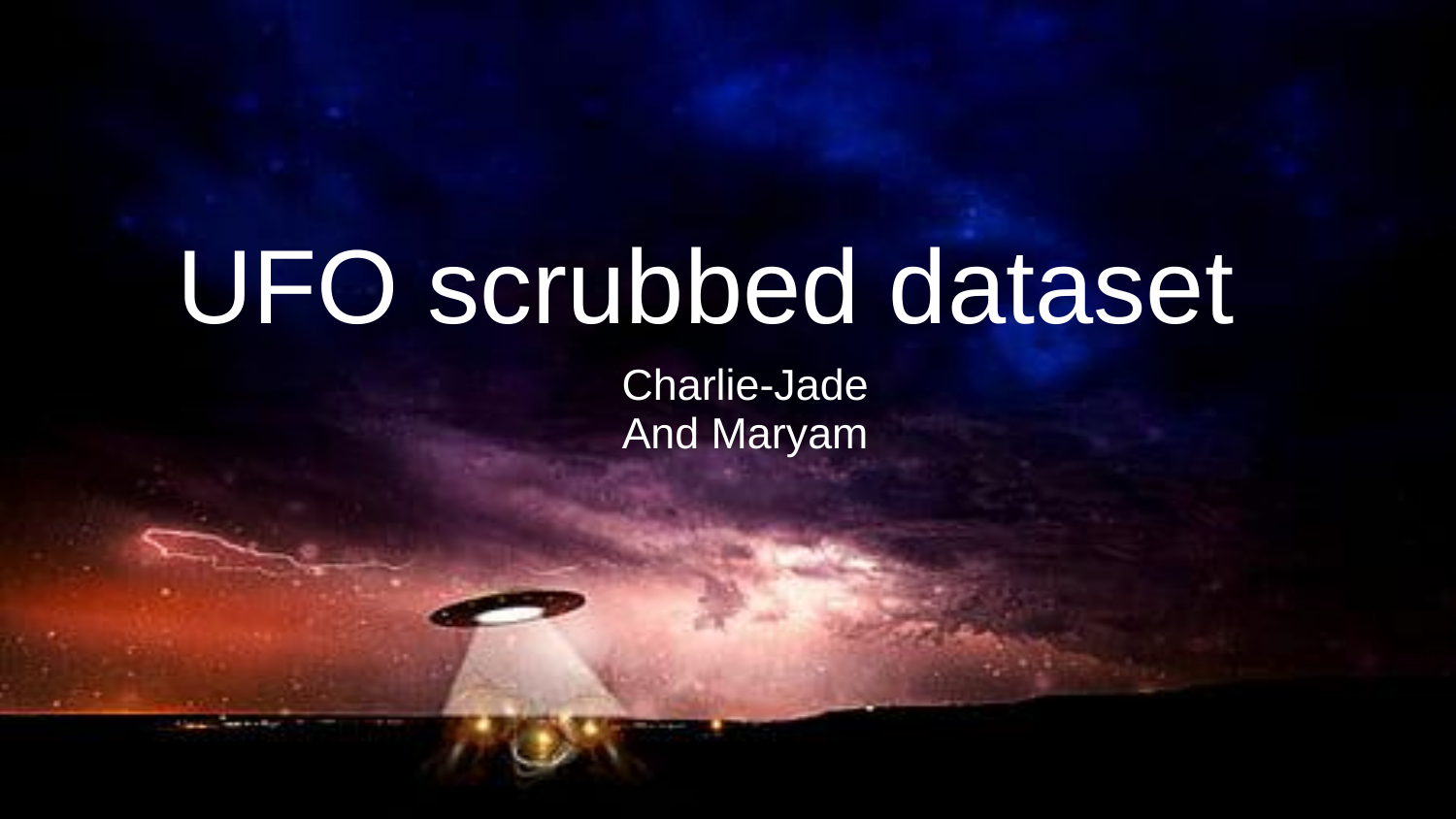

# UFO scrubbed dataset
Charlie-Jade
And Maryam